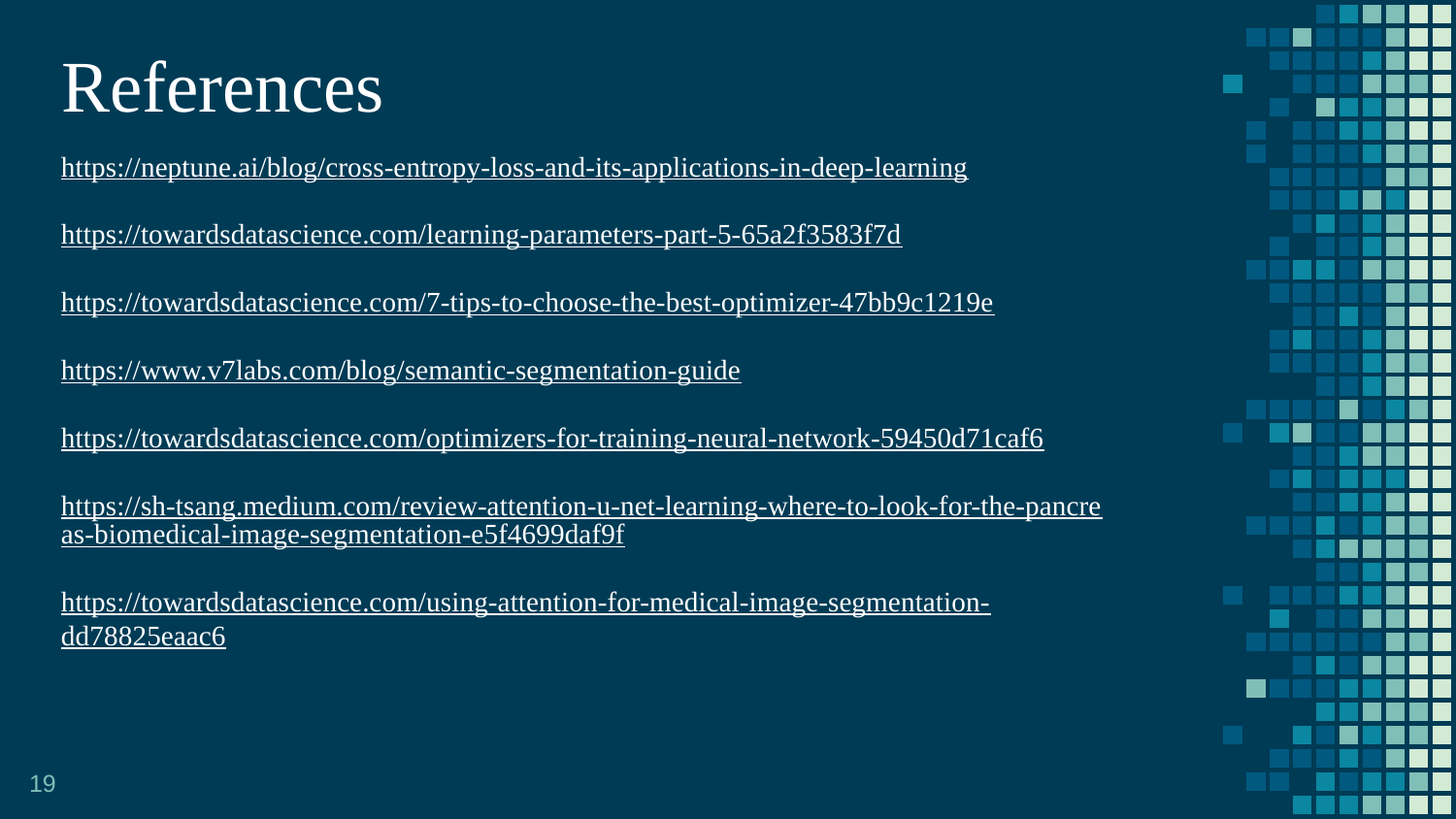

References
https://neptune.ai/blog/cross-entropy-loss-and-its-applications-in-deep-learning

https://towardsdatascience.com/learning-parameters-part-5-65a2f3583f7d

https://towardsdatascience.com/7-tips-to-choose-the-best-optimizer-47bb9c1219e

https://www.v7labs.com/blog/semantic-segmentation-guide

https://towardsdatascience.com/optimizers-for-training-neural-network-59450d71caf6

https://sh-tsang.medium.com/review-attention-u-net-learning-where-to-look-for-the-pancreas-biomedical-image-segmentation-e5f4699daf9f

https://towardsdatascience.com/using-attention-for-medical-image-segmentation-dd78825eaac6
19